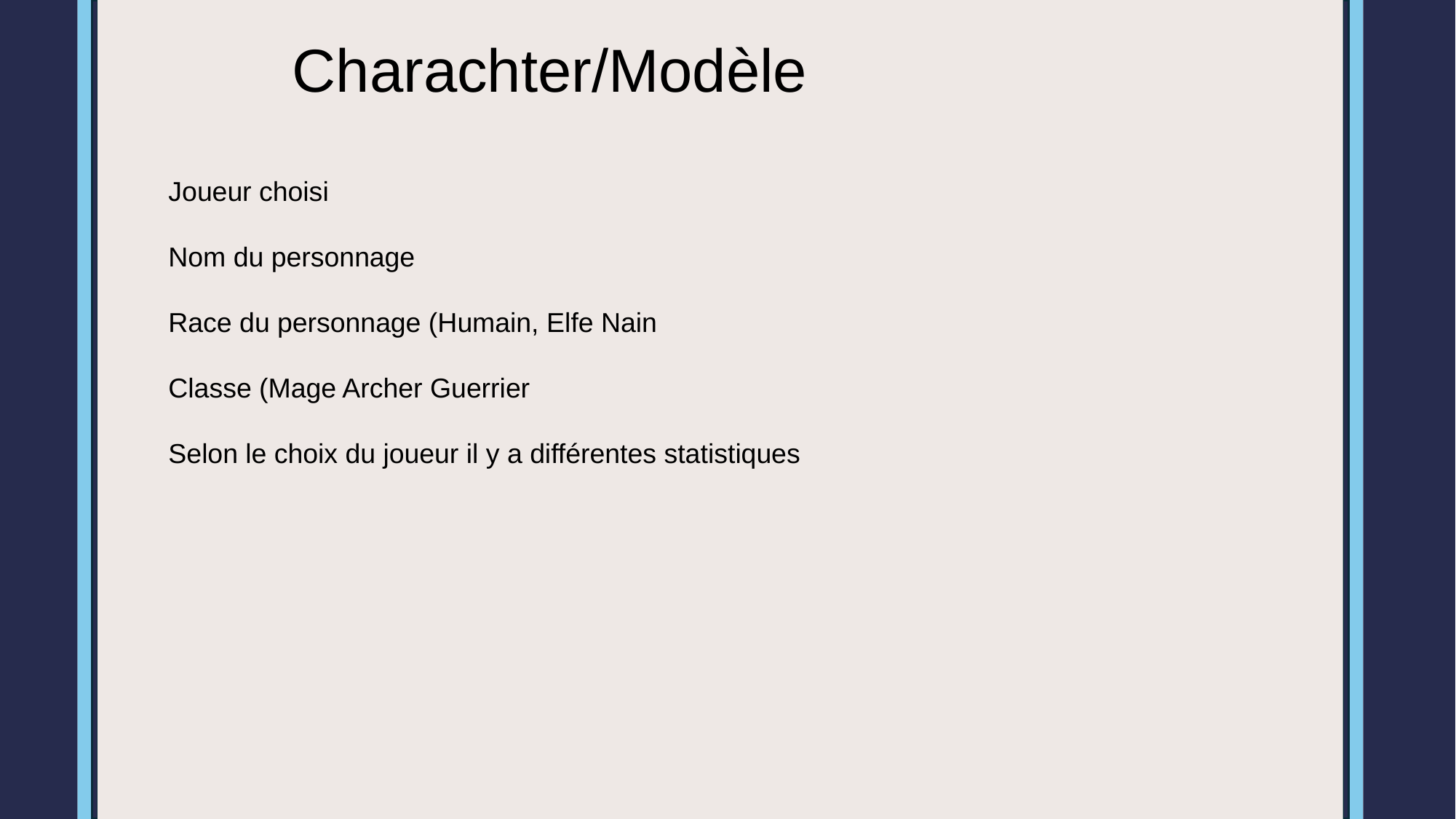

Charachter/Modèle
Joueur choisi

Nom du personnage

Race du personnage (Humain, Elfe Nain

Classe (Mage Archer Guerrier

Selon le choix du joueur il y a différentes statistiques